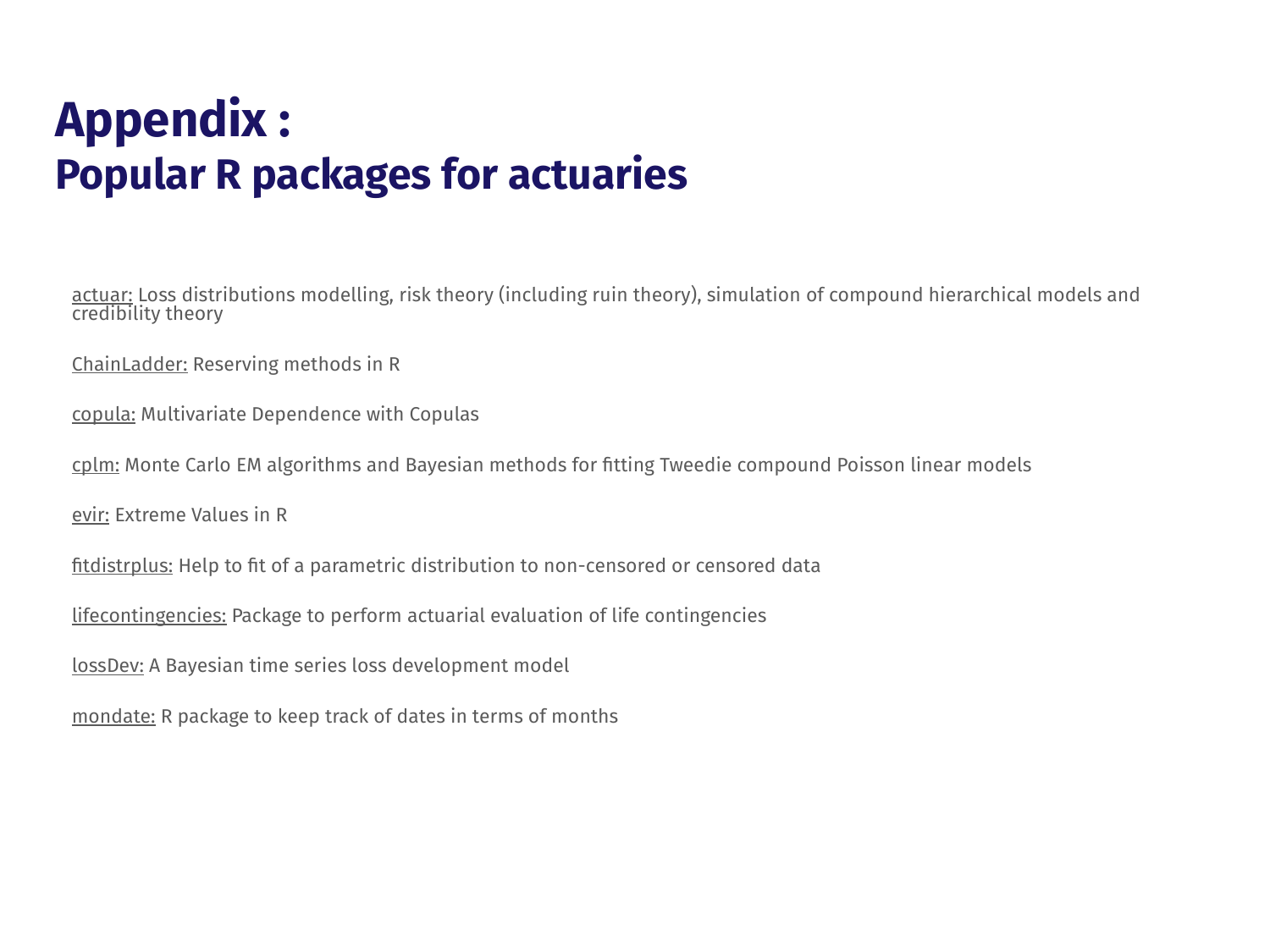

# Appendix : Popular R packages for actuaries

actuar: Loss distributions modelling, risk theory (including ruin theory), simulation of compound hierarchical models and credibility theory
ChainLadder: Reserving methods in R
copula: Multivariate Dependence with Copulas
cplm: Monte Carlo EM algorithms and Bayesian methods for fitting Tweedie compound Poisson linear models
evir: Extreme Values in R
fitdistrplus: Help to fit of a parametric distribution to non-censored or censored data
lifecontingencies: Package to perform actuarial evaluation of life contingencies
lossDev: A Bayesian time series loss development model
mondate: R package to keep track of dates in terms of months